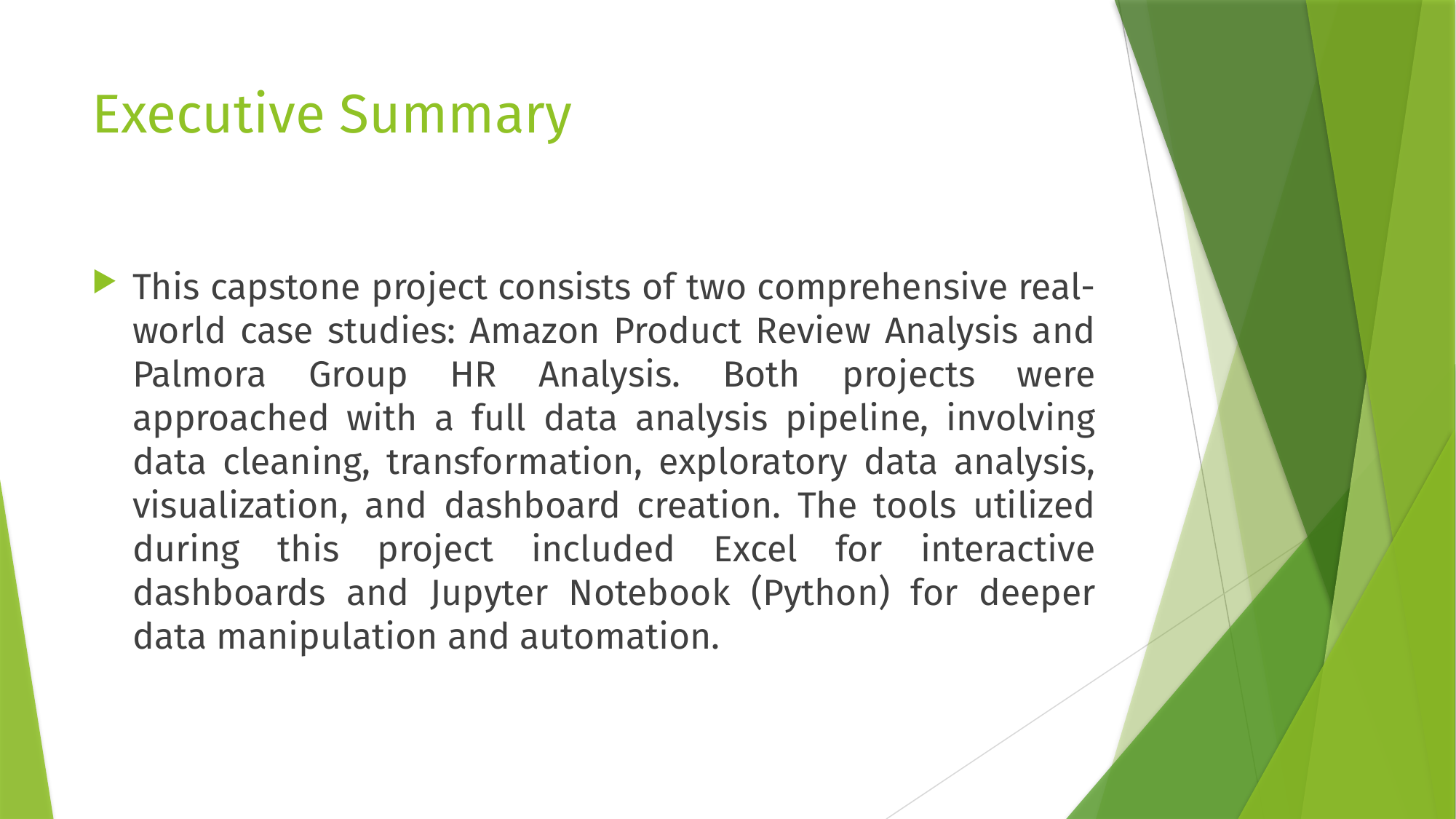

# Executive Summary
This capstone project consists of two comprehensive real-world case studies: Amazon Product Review Analysis and Palmora Group HR Analysis. Both projects were approached with a full data analysis pipeline, involving data cleaning, transformation, exploratory data analysis, visualization, and dashboard creation. The tools utilized during this project included Excel for interactive dashboards and Jupyter Notebook (Python) for deeper data manipulation and automation.